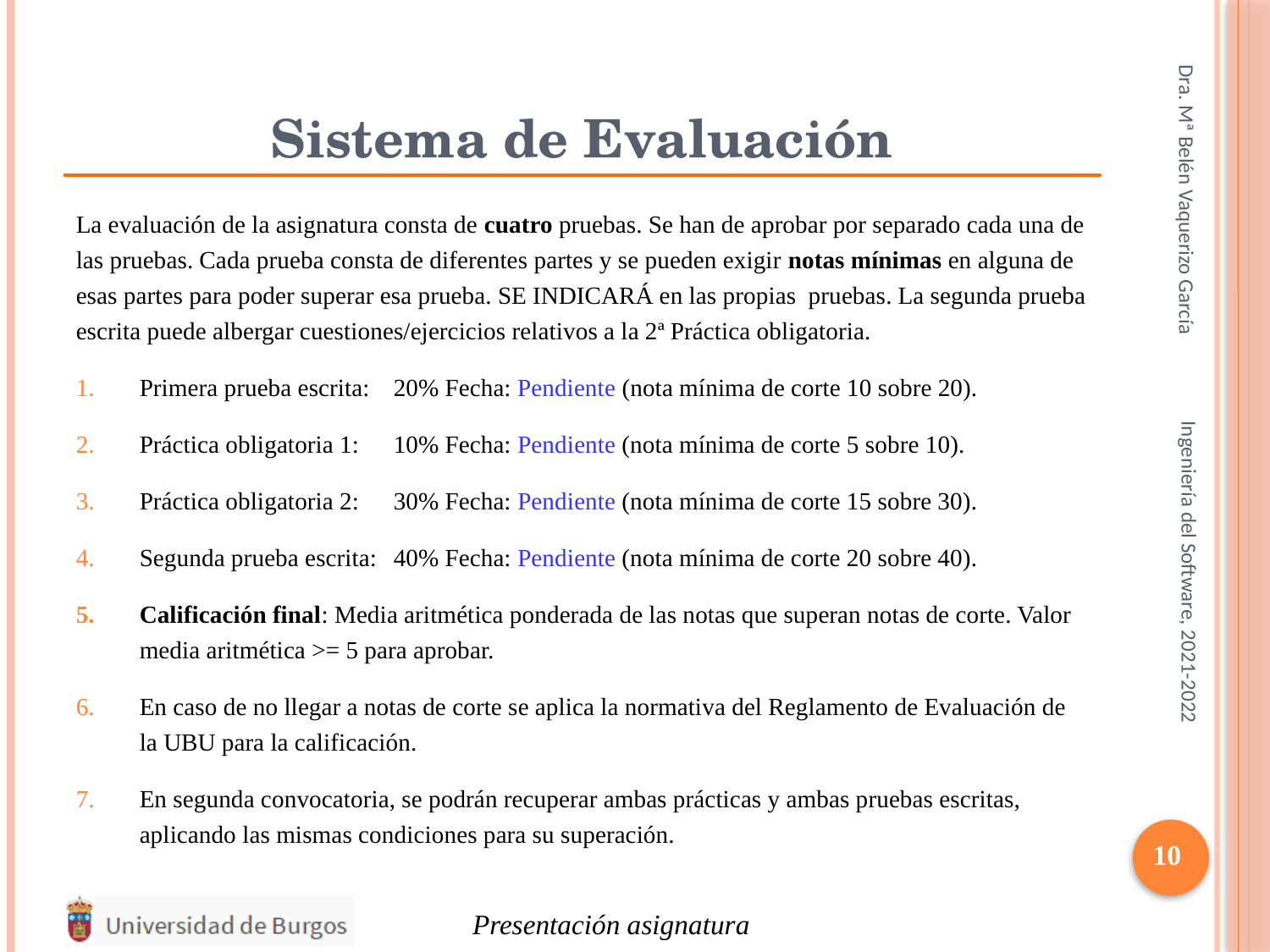

# Sistema de Evaluación
Dra. Mª Belén Vaquerizo García
La evaluación de la asignatura consta de cuatro pruebas. Se han de aprobar por separado cada una de las pruebas. Cada prueba consta de diferentes partes y se pueden exigir notas mínimas en alguna de esas partes para poder superar esa prueba. SE INDICARÁ en las propias  pruebas. La segunda prueba escrita puede albergar cuestiones/ejercicios relativos a la 2ª Práctica obligatoria.
Primera prueba escrita: 	20% Fecha: Pendiente (nota mínima de corte 10 sobre 20).
Práctica obligatoria 1: 	10% Fecha: Pendiente (nota mínima de corte 5 sobre 10).
Práctica obligatoria 2:	30% Fecha: Pendiente (nota mínima de corte 15 sobre 30).
Segunda prueba escrita:	40% Fecha: Pendiente (nota mínima de corte 20 sobre 40).
Calificación final: Media aritmética ponderada de las notas que superan notas de corte. Valor media aritmética >= 5 para aprobar.
En caso de no llegar a notas de corte se aplica la normativa del Reglamento de Evaluación de la UBU para la calificación.
En segunda convocatoria, se podrán recuperar ambas prácticas y ambas pruebas escritas, aplicando las mismas condiciones para su superación.
Ingeniería del Software, 2021-2022
10